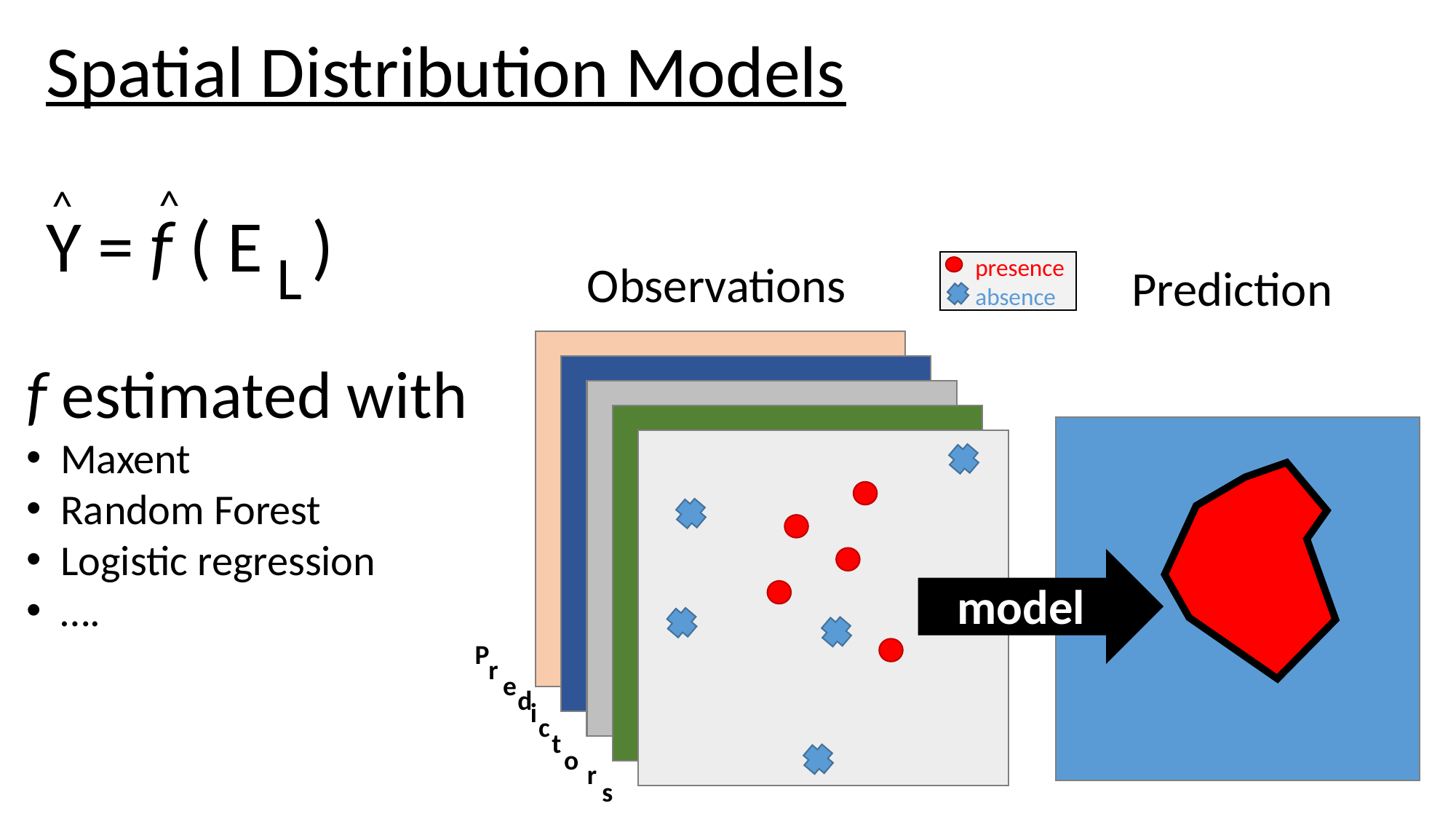

Spatial Distribution Models

Y = f ( E   )

^
^
L
presence
absence
Observations

Prediction

f estimated with
Maxent
Random Forest
Logistic regression
….

model

P
r
e
d
i
c
t
o
r
s